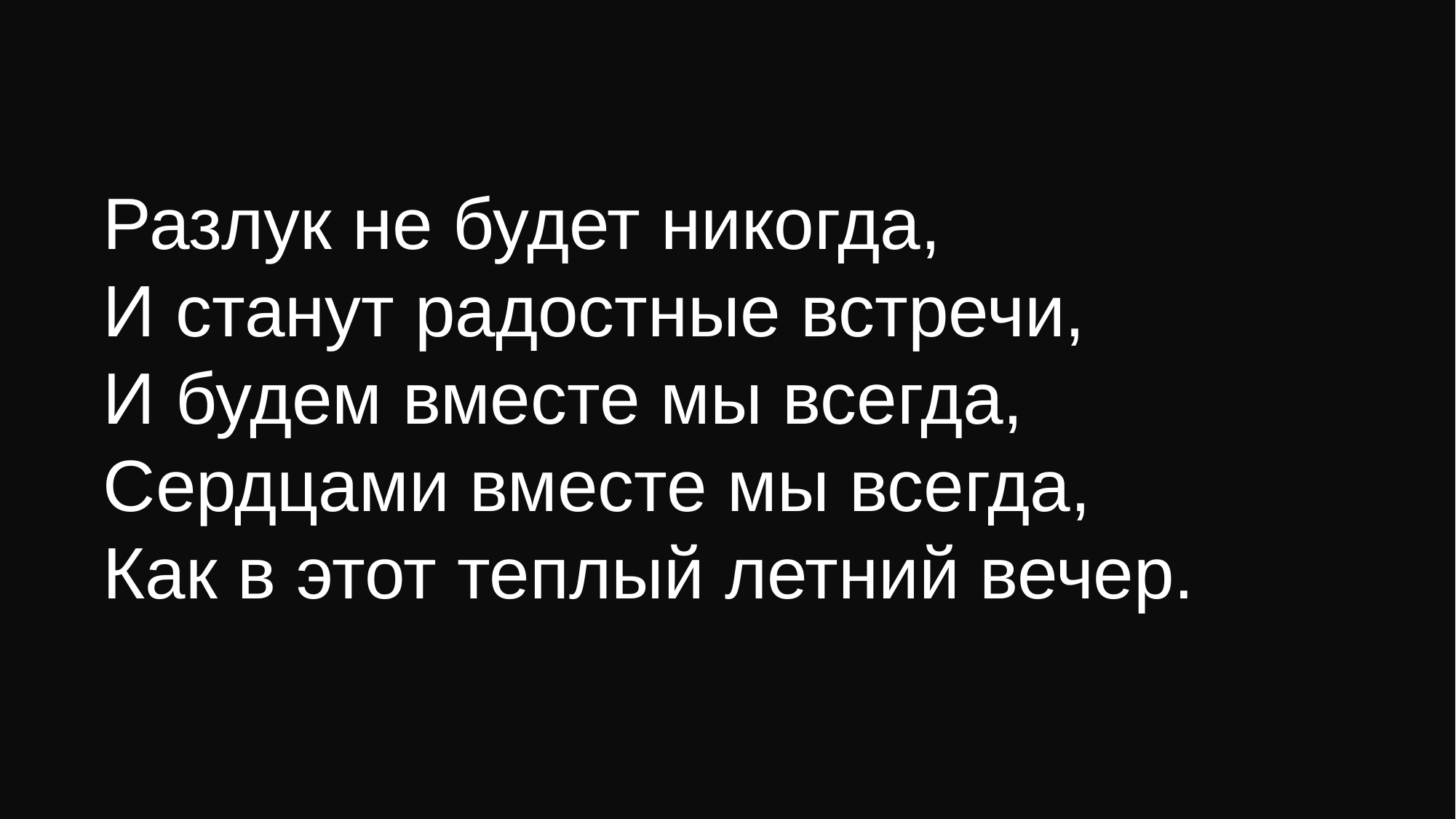

Разлук не будет никогда,
И станут радостные встречи,
И будем вместе мы всегда,
Сердцами вместе мы всегда,
Как в этот теплый летний вечер.